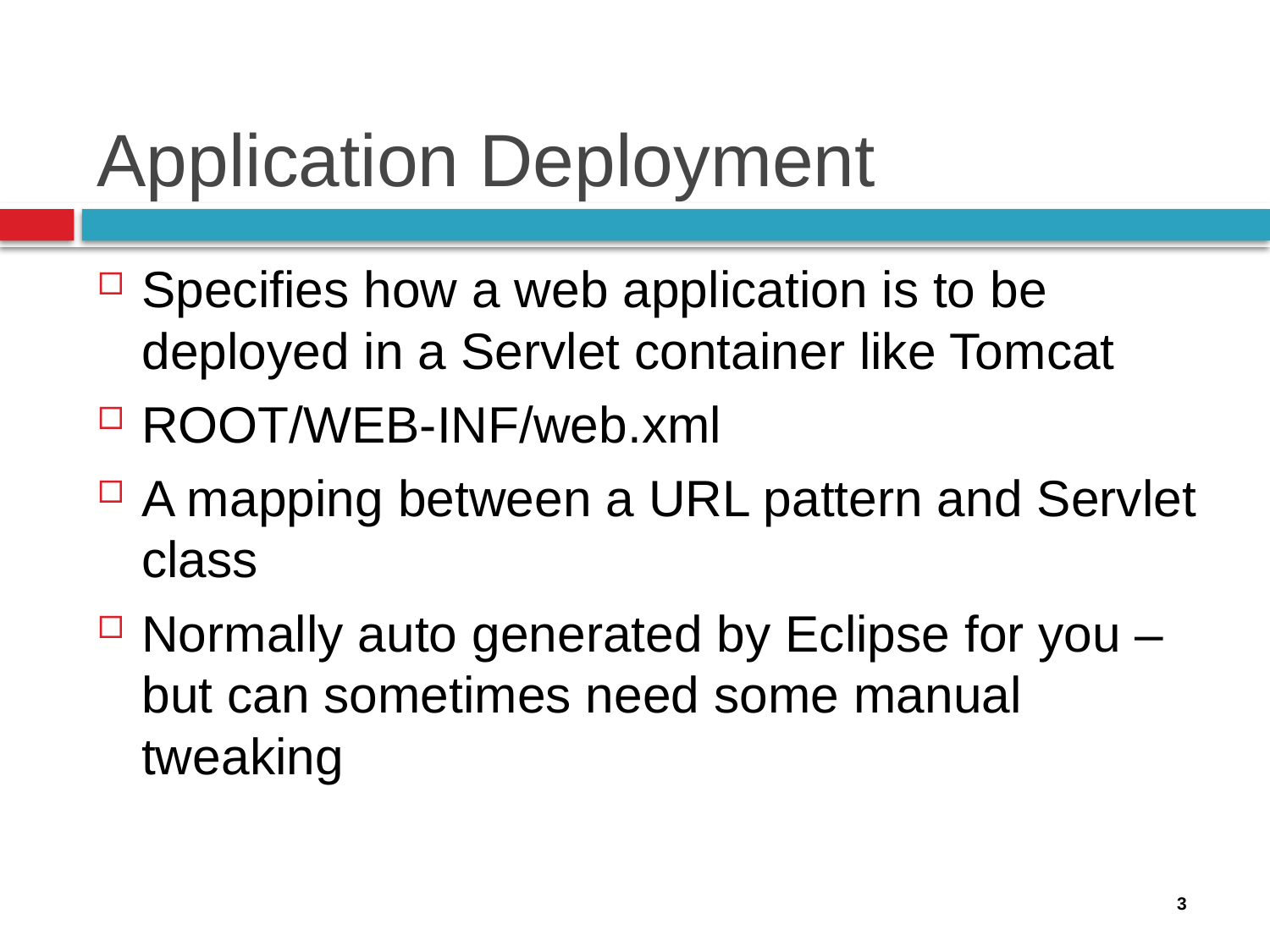

# Application Deployment
Specifies how a web application is to be deployed in a Servlet container like Tomcat
ROOT/WEB-INF/web.xml
A mapping between a URL pattern and Servlet class
Normally auto generated by Eclipse for you – but can sometimes need some manual tweaking